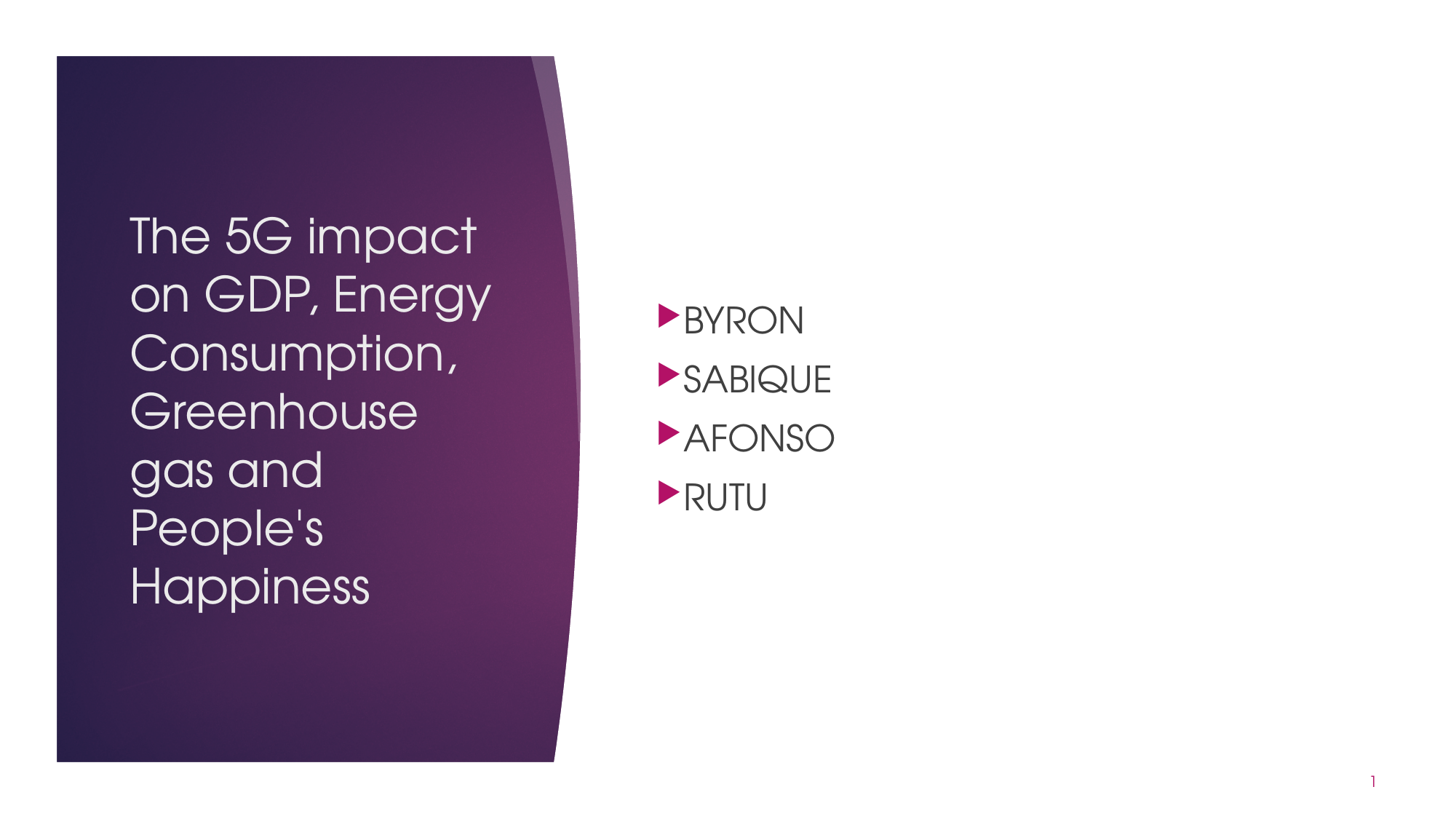

Byron
Sabique
Afonso
Rutu

# The 5G impact on GDP, Energy Consumption, Greenhouse gas and People's Happiness

1